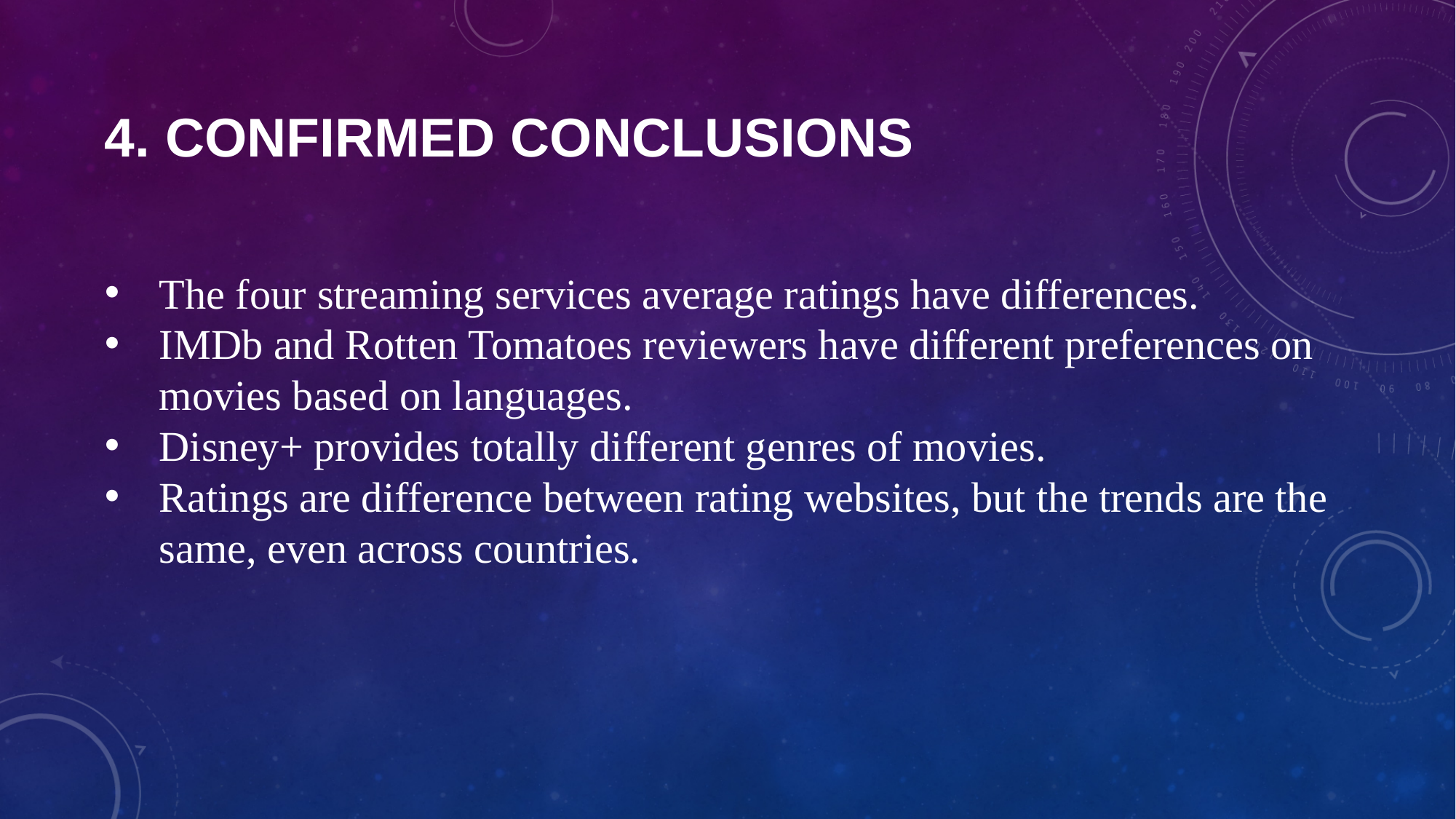

4. Confirmed Conclusions

The four streaming services average ratings have differences.
IMDb and Rotten Tomatoes reviewers have different preferences on movies based on languages.
Disney+ provides totally different genres of movies.
Ratings are difference between rating websites, but the trends are the same, even across countries.